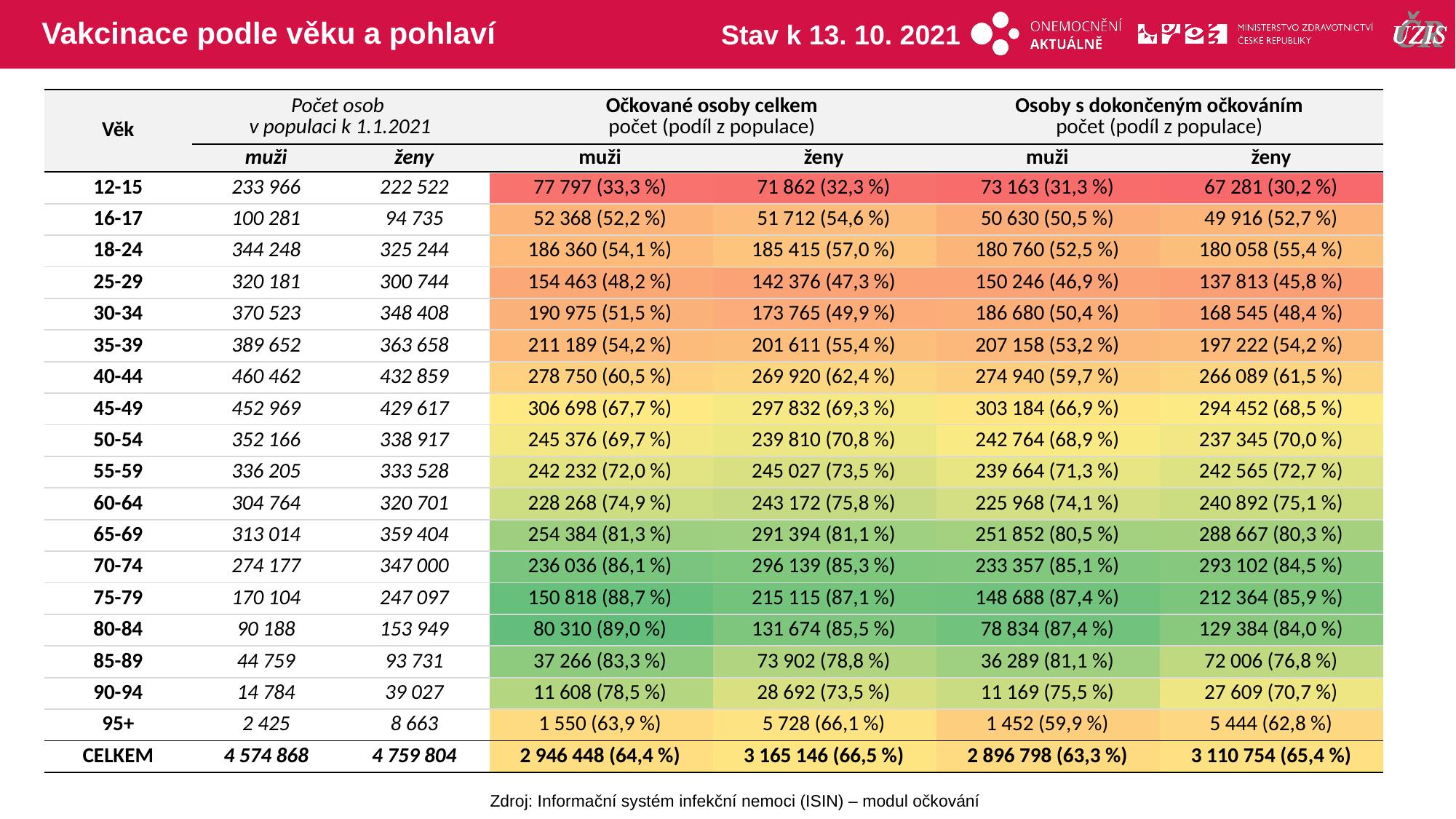

# Vakcinace podle věku a pohlaví
Stav k 13. 10. 2021
| Věk | Počet osob v populaci k 1.1.2021 |  | Očkované osoby celkem počet (podíl z populace) |  | Osoby s dokončeným očkováním počet (podíl z populace) |  |
| --- | --- | --- | --- | --- | --- | --- |
|  | muži | ženy | muži | ženy | muži | ženy |
| 12-15 | 233 966 | 222 522 | 77 797 (33,3 %) | 71 862 (32,3 %) | 73 163 (31,3 %) | 67 281 (30,2 %) |
| 16-17 | 100 281 | 94 735 | 52 368 (52,2 %) | 51 712 (54,6 %) | 50 630 (50,5 %) | 49 916 (52,7 %) |
| 18-24 | 344 248 | 325 244 | 186 360 (54,1 %) | 185 415 (57,0 %) | 180 760 (52,5 %) | 180 058 (55,4 %) |
| 25-29 | 320 181 | 300 744 | 154 463 (48,2 %) | 142 376 (47,3 %) | 150 246 (46,9 %) | 137 813 (45,8 %) |
| 30-34 | 370 523 | 348 408 | 190 975 (51,5 %) | 173 765 (49,9 %) | 186 680 (50,4 %) | 168 545 (48,4 %) |
| 35-39 | 389 652 | 363 658 | 211 189 (54,2 %) | 201 611 (55,4 %) | 207 158 (53,2 %) | 197 222 (54,2 %) |
| 40-44 | 460 462 | 432 859 | 278 750 (60,5 %) | 269 920 (62,4 %) | 274 940 (59,7 %) | 266 089 (61,5 %) |
| 45-49 | 452 969 | 429 617 | 306 698 (67,7 %) | 297 832 (69,3 %) | 303 184 (66,9 %) | 294 452 (68,5 %) |
| 50-54 | 352 166 | 338 917 | 245 376 (69,7 %) | 239 810 (70,8 %) | 242 764 (68,9 %) | 237 345 (70,0 %) |
| 55-59 | 336 205 | 333 528 | 242 232 (72,0 %) | 245 027 (73,5 %) | 239 664 (71,3 %) | 242 565 (72,7 %) |
| 60-64 | 304 764 | 320 701 | 228 268 (74,9 %) | 243 172 (75,8 %) | 225 968 (74,1 %) | 240 892 (75,1 %) |
| 65-69 | 313 014 | 359 404 | 254 384 (81,3 %) | 291 394 (81,1 %) | 251 852 (80,5 %) | 288 667 (80,3 %) |
| 70-74 | 274 177 | 347 000 | 236 036 (86,1 %) | 296 139 (85,3 %) | 233 357 (85,1 %) | 293 102 (84,5 %) |
| 75-79 | 170 104 | 247 097 | 150 818 (88,7 %) | 215 115 (87,1 %) | 148 688 (87,4 %) | 212 364 (85,9 %) |
| 80-84 | 90 188 | 153 949 | 80 310 (89,0 %) | 131 674 (85,5 %) | 78 834 (87,4 %) | 129 384 (84,0 %) |
| 85-89 | 44 759 | 93 731 | 37 266 (83,3 %) | 73 902 (78,8 %) | 36 289 (81,1 %) | 72 006 (76,8 %) |
| 90-94 | 14 784 | 39 027 | 11 608 (78,5 %) | 28 692 (73,5 %) | 11 169 (75,5 %) | 27 609 (70,7 %) |
| 95+ | 2 425 | 8 663 | 1 550 (63,9 %) | 5 728 (66,1 %) | 1 452 (59,9 %) | 5 444 (62,8 %) |
| CELKEM | 4 574 868 | 4 759 804 | 2 946 448 (64,4 %) | 3 165 146 (66,5 %) | 2 896 798 (63,3 %) | 3 110 754 (65,4 %) |
|  |  |  |  |
| --- | --- | --- | --- |
|  |  |  |  |
|  |  |  |  |
|  |  |  |  |
|  |  |  |  |
|  |  |  |  |
|  |  |  |  |
|  |  |  |  |
|  |  |  |  |
|  |  |  |  |
|  |  |  |  |
|  |  |  |  |
|  |  |  |  |
|  |  |  |  |
|  |  |  |  |
|  |  |  |  |
|  |  |  |  |
|  |  |  |  |
|  |  |  |  |
Zdroj: Informační systém infekční nemoci (ISIN) – modul očkování